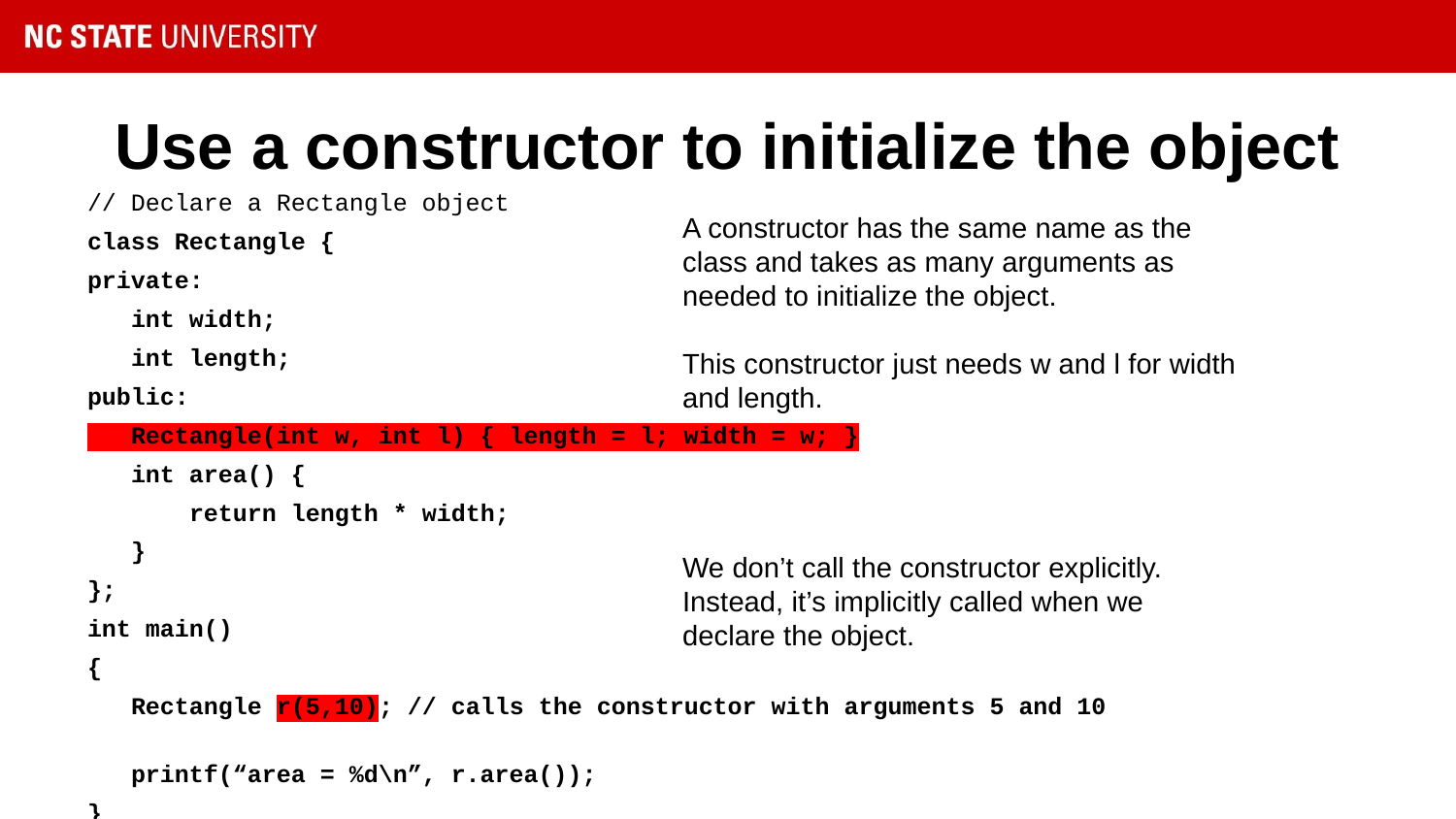

# Use a constructor to initialize the object
// Declare a Rectangle object
class Rectangle {
private:
   int width;
   int length;
public:
   Rectangle(int w, int l) { length = l; width = w; }
   int area() {
       return length * width;
   }
};
int main()
{
   Rectangle r(5,10); // calls the constructor with arguments 5 and 10
   printf(“area = %d\n”, r.area());
}
A constructor has the same name as the class and takes as many arguments as needed to initialize the object.

This constructor just needs w and l for width and length.

We don’t call the constructor explicitly. Instead, it’s implicitly called when we declare the object.